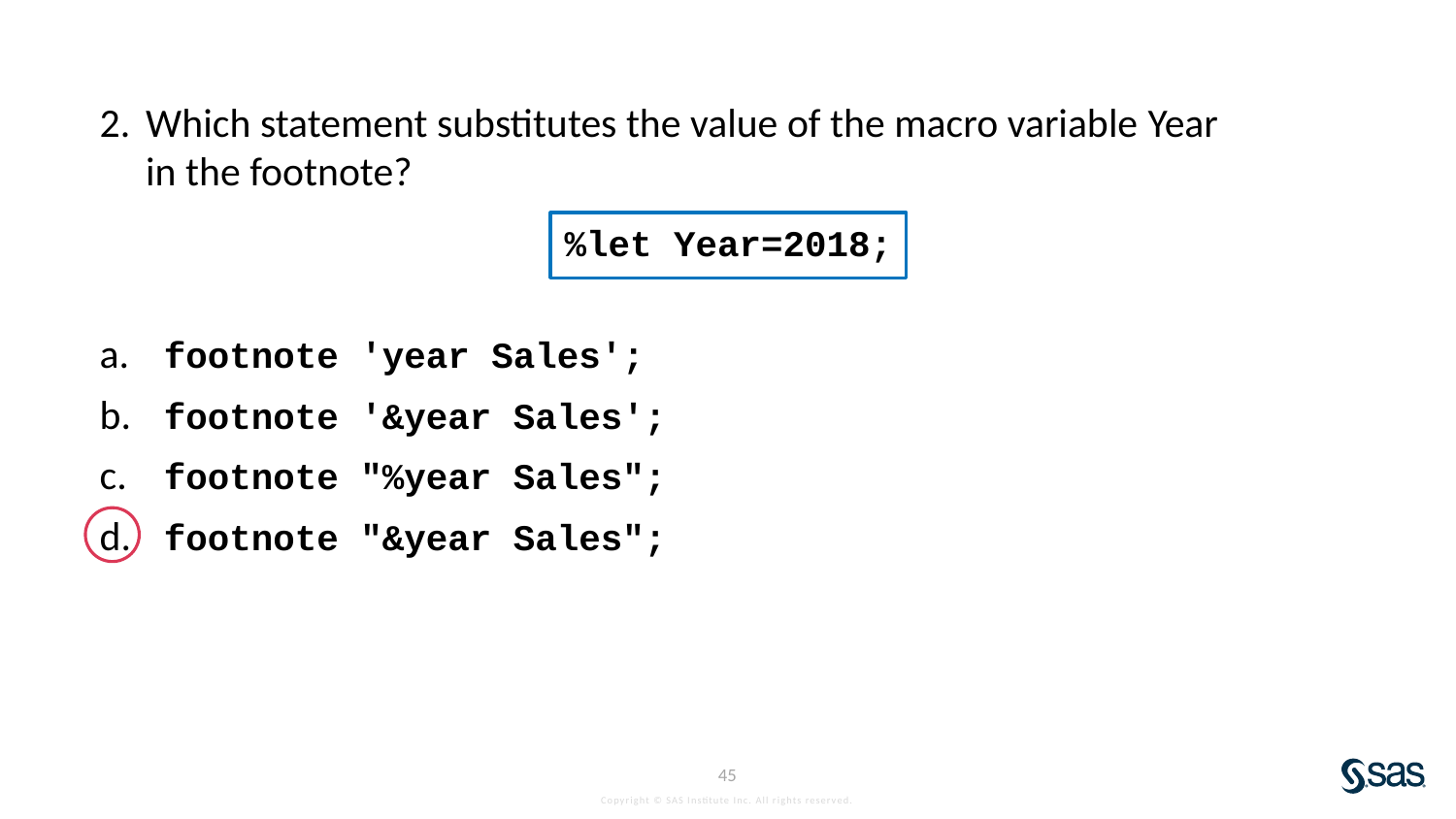

Which statement substitutes the value of the macro variable Year
in the footnote?

 footnote 'year Sales';
 footnote '&year Sales';
 footnote "%year Sales";
 footnote "&year Sales";
%let Year=2018;